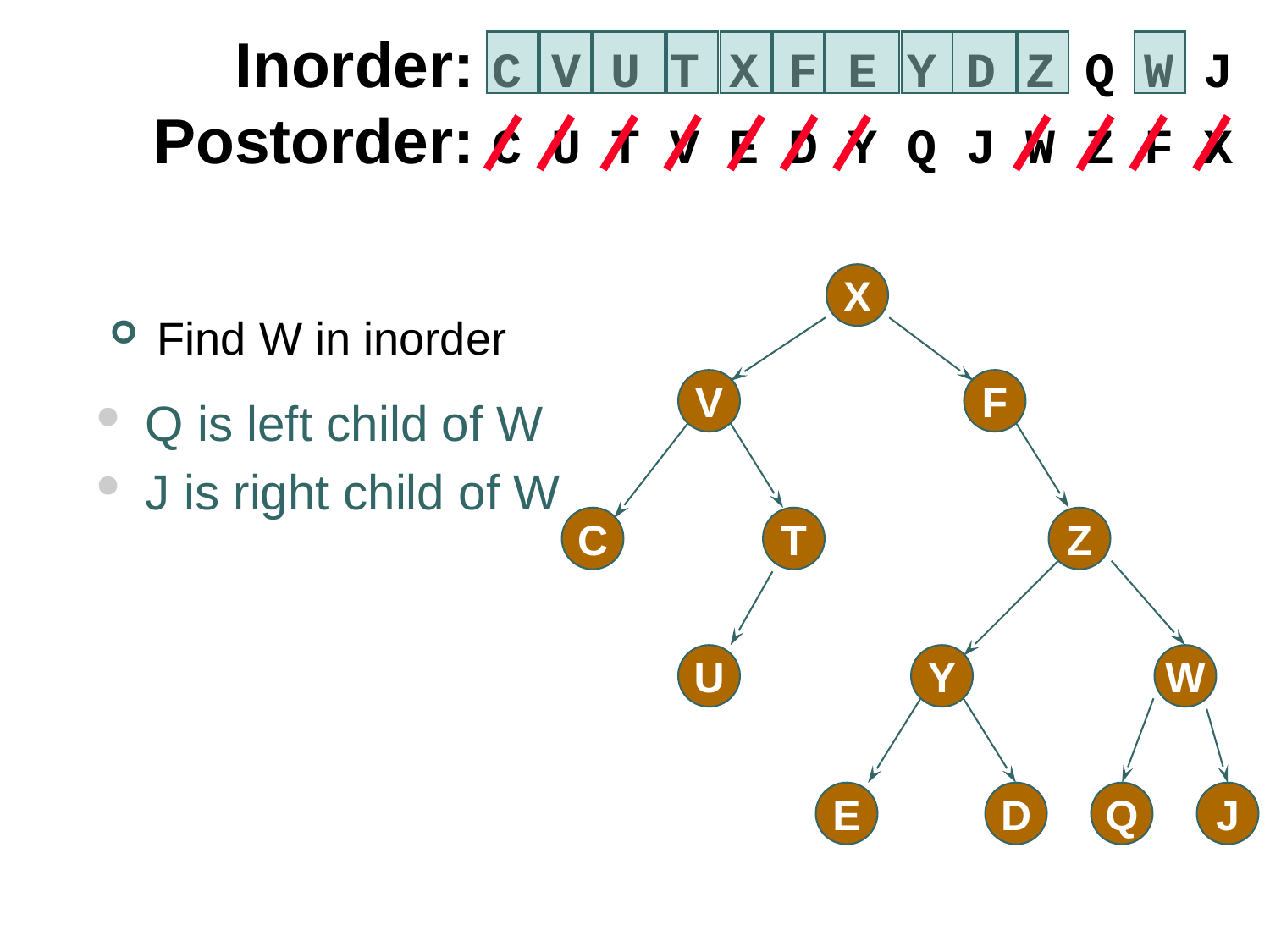

Inorder: C V U T X F E Y D Z Q W J
Postorder: C U T V E D Y Q J W Z F X

X

Find W in inorder

Q is left child of W
J is right child of W

V
F

C
T
Z

U
Y
W

Q

J

E
D